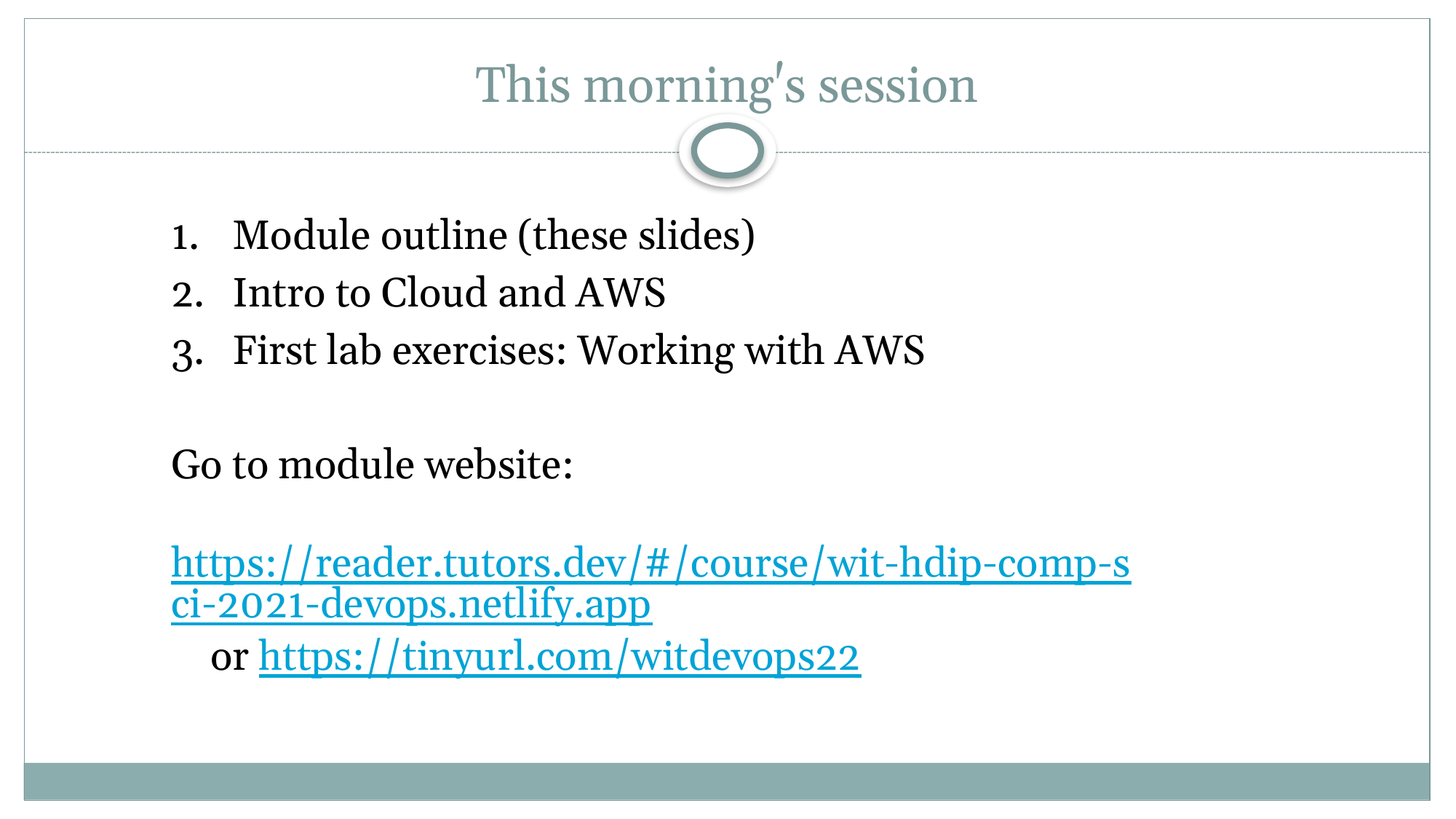

# This morning's session
Module outline (these slides)
Intro to Cloud and AWS
First lab exercises: Working with AWS

Go to module website:
https://reader.tutors.dev/#/course/wit-hdip-comp-sci-2021-devops.netlify.app    or https://tinyurl.com/witdevops22